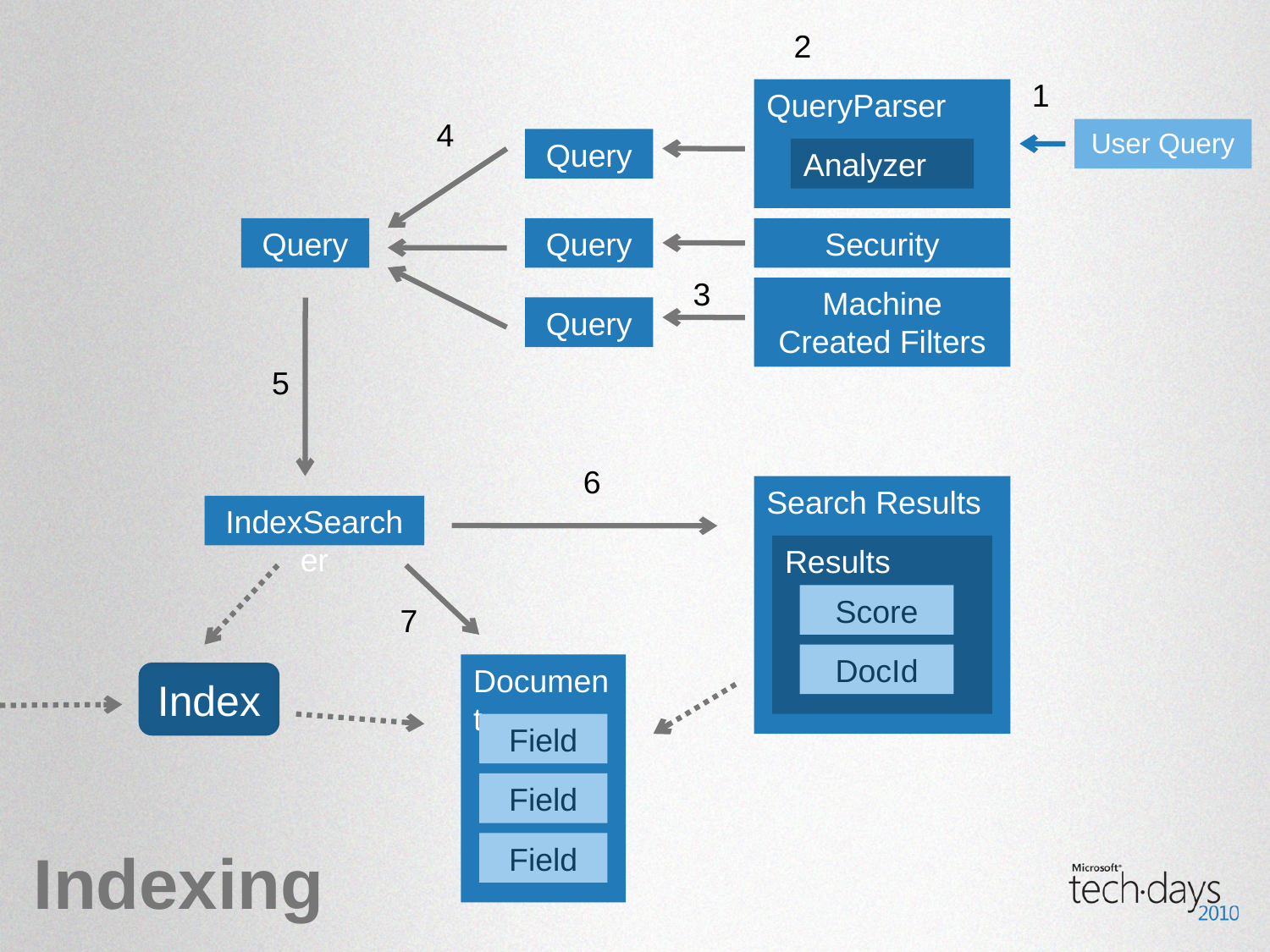

2
1
QueryParser
4
User Query
Query
Analyzer
Query
Query
Security Trimming
3
Machine Created Filters
Query
5
6
Search Results
IndexSearcher
Results
Score
7
DocId
Document
Index
Field

Field

Indexing
Field